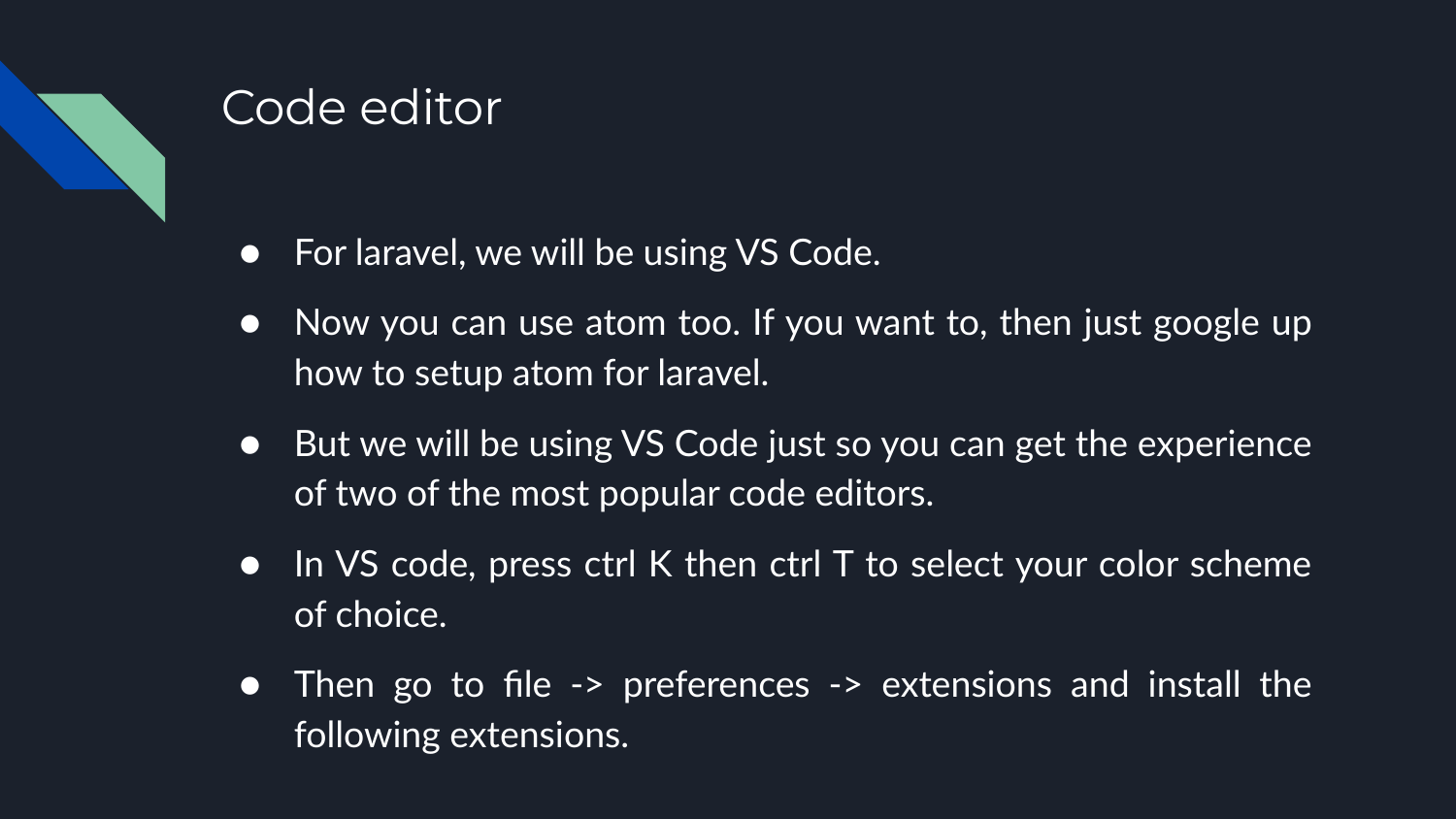

# Code editor
For laravel, we will be using VS Code.
Now you can use atom too. If you want to, then just google up how to setup atom for laravel.
But we will be using VS Code just so you can get the experience of two of the most popular code editors.
In VS code, press ctrl K then ctrl T to select your color scheme of choice.
Then go to file -> preferences -> extensions and install the following extensions.